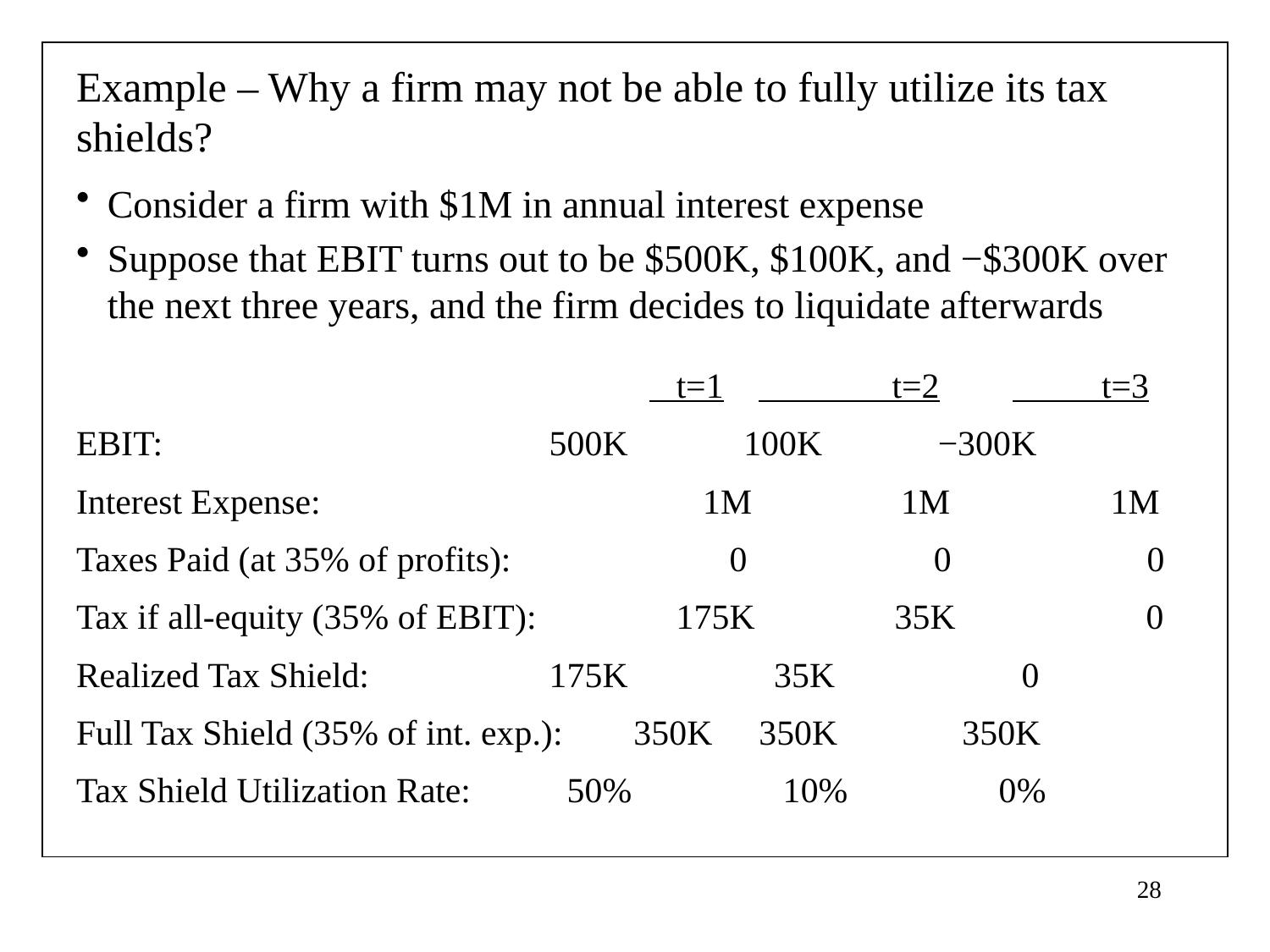

Example – Why a firm may not be able to fully utilize its tax shields?
Consider a firm with $1M in annual interest expense
Suppose that EBIT turns out to be $500K, $100K, and −$300K over the next three years, and the firm decides to liquidate afterwards
					     t=1	               t=2	          t=3
EBIT:                                      	     500K             100K             −300K
Interest Expense:		        	        1M	                1M	           1M
Taxes Paid (at 35% of profits):       	           0                     0                      0
Tax if all-equity (35% of EBIT):	     175K		 35K	               0
Realized Tax Shield:	      	     175K	                35K		 0
Full Tax Shield (35% of int. exp.):        350K	350K              350K
Tax Shield Utilization Rate:	       50%                 10%                 0%

28